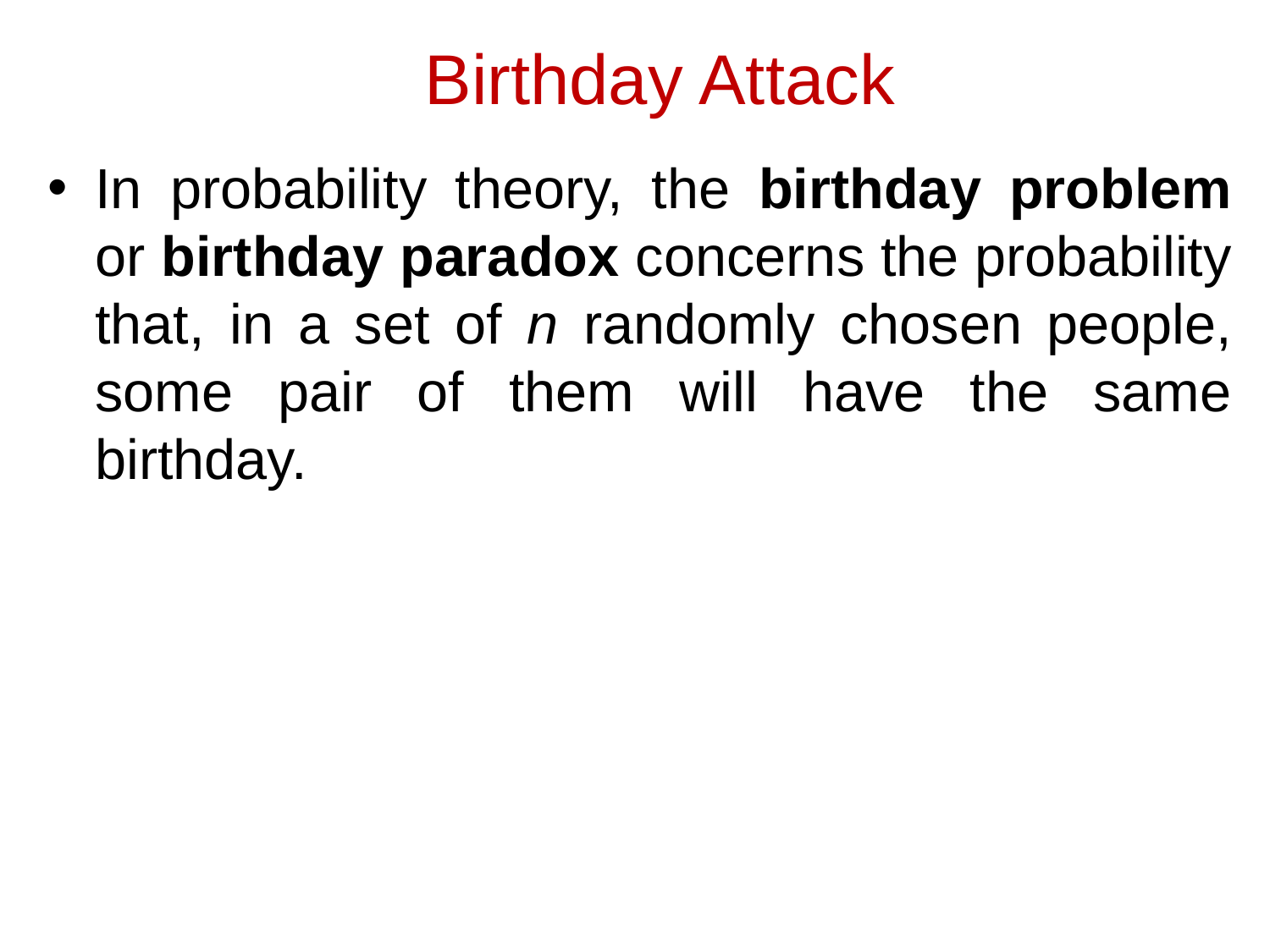

# Birthday Attack
In probability theory, the birthday problem or birthday paradox concerns the probability that, in a set of n randomly chosen people, some pair of them will have the same birthday.